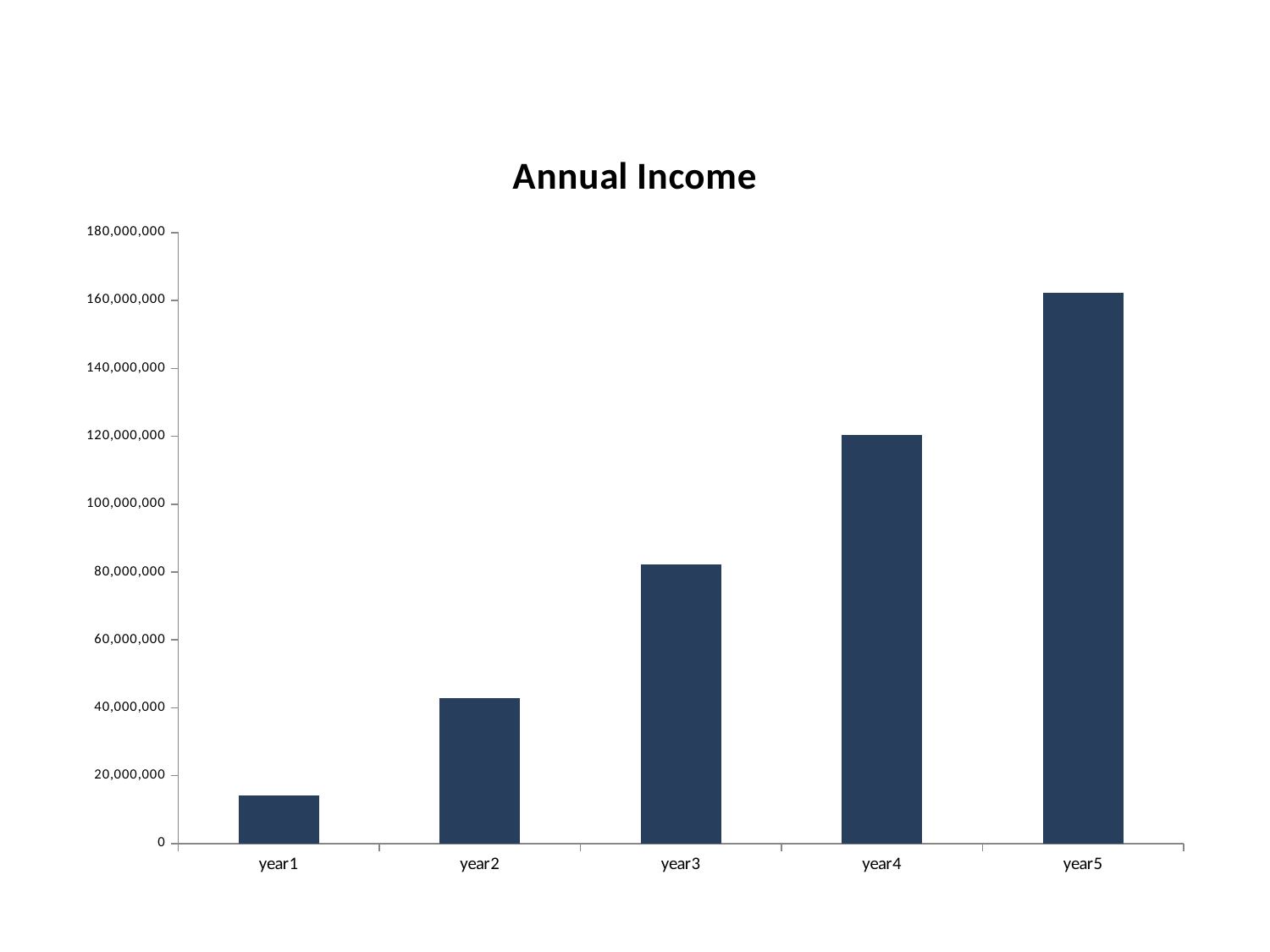

### Chart: Annual Income

| Category | income |
|---|---|
| year1 | 14243496.400000004 |
| year2 | 42797396.199999936 |
| year3 | 82188577.00000018 |
| year4 | 120382340.39999923 |
| year5 | 162146068.79999834 |